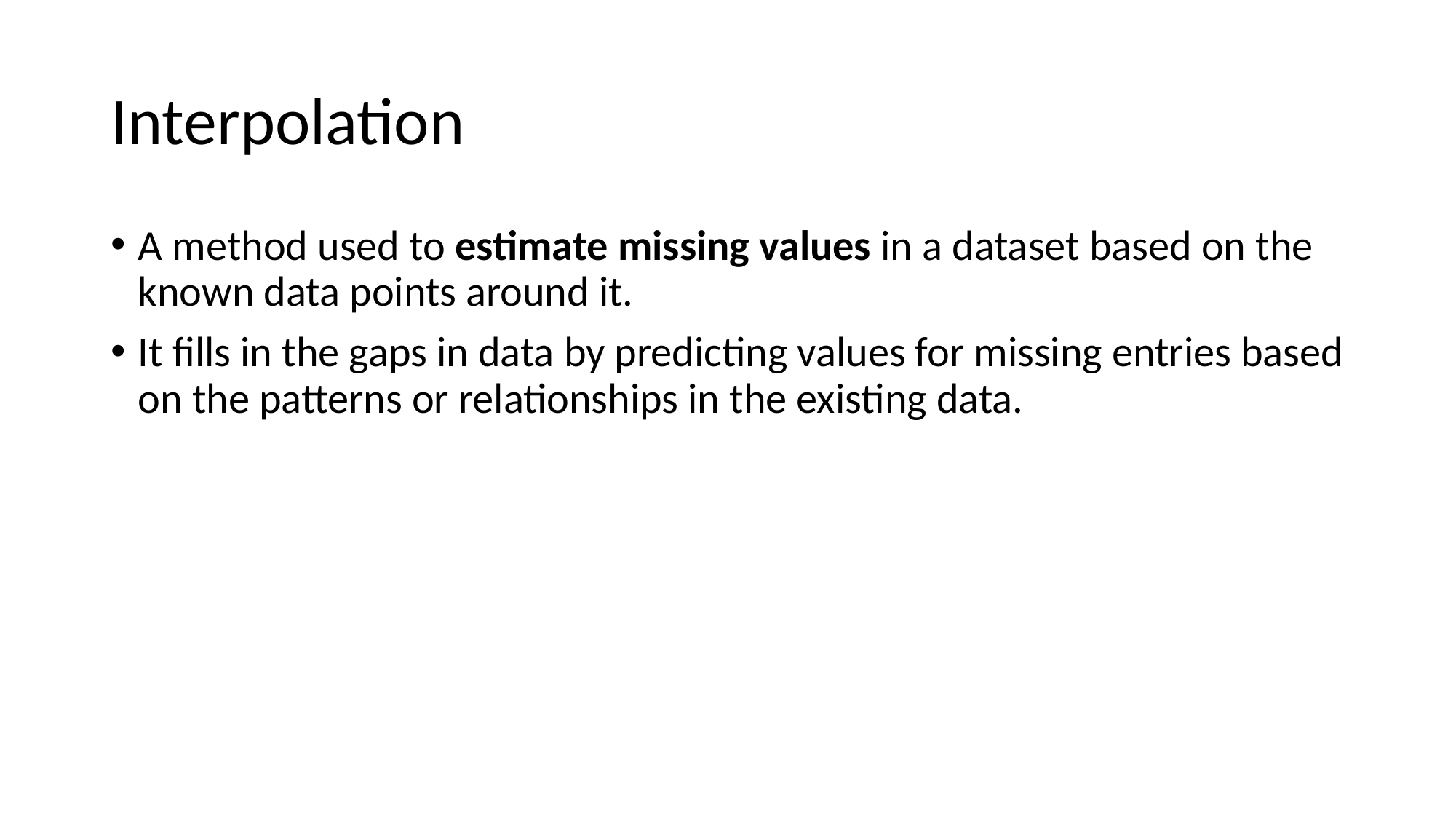

# Interpolation
A method used to estimate missing values in a dataset based on the known data points around it.
It fills in the gaps in data by predicting values for missing entries based on the patterns or relationships in the existing data.